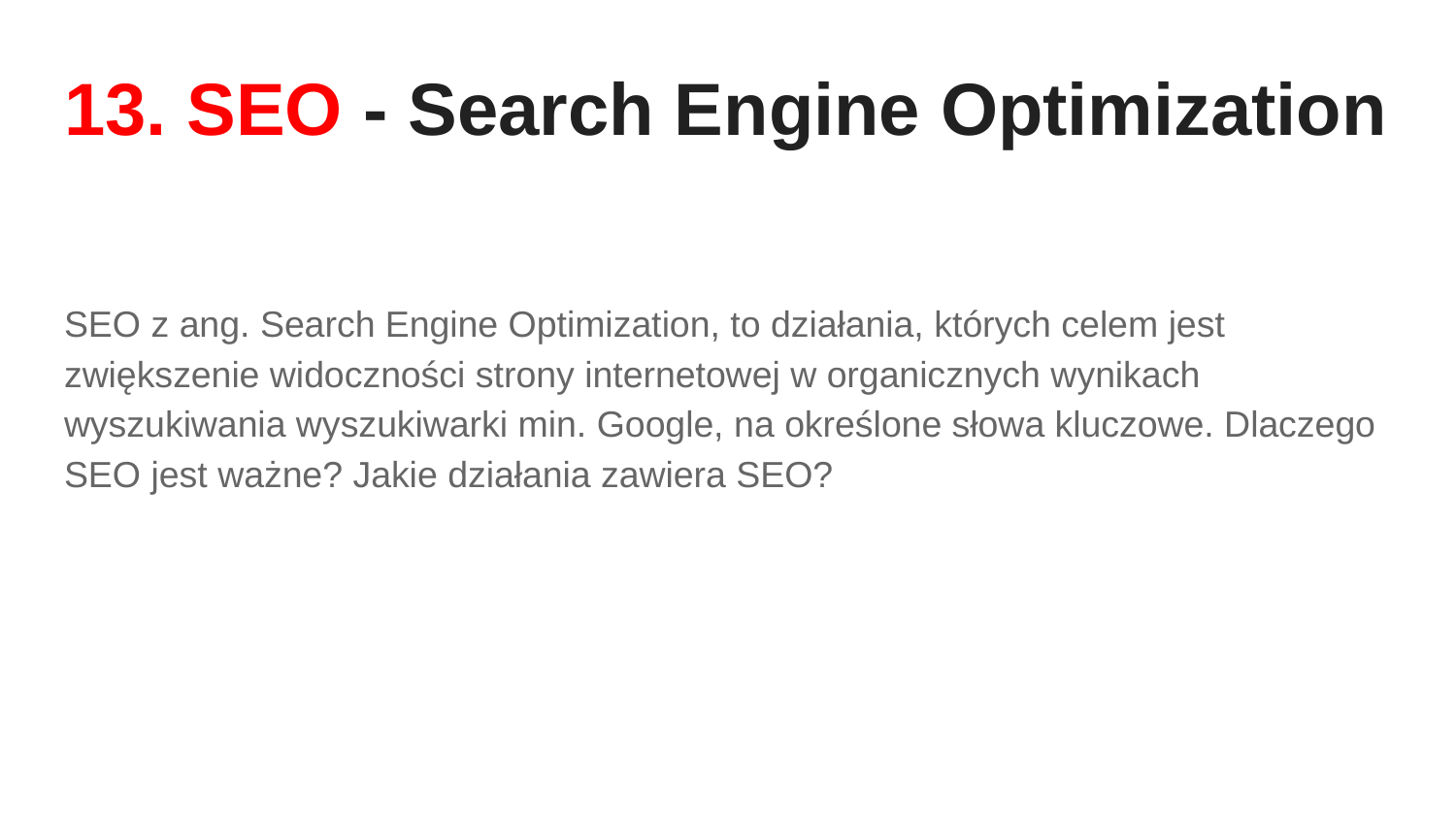

# 13. SEO - Search Engine Optimization
SEO z ang. Search Engine Optimization, to działania, których celem jest zwiększenie widoczności strony internetowej w organicznych wynikach wyszukiwania wyszukiwarki min. Google, na określone słowa kluczowe. Dlaczego SEO jest ważne? Jakie działania zawiera SEO?